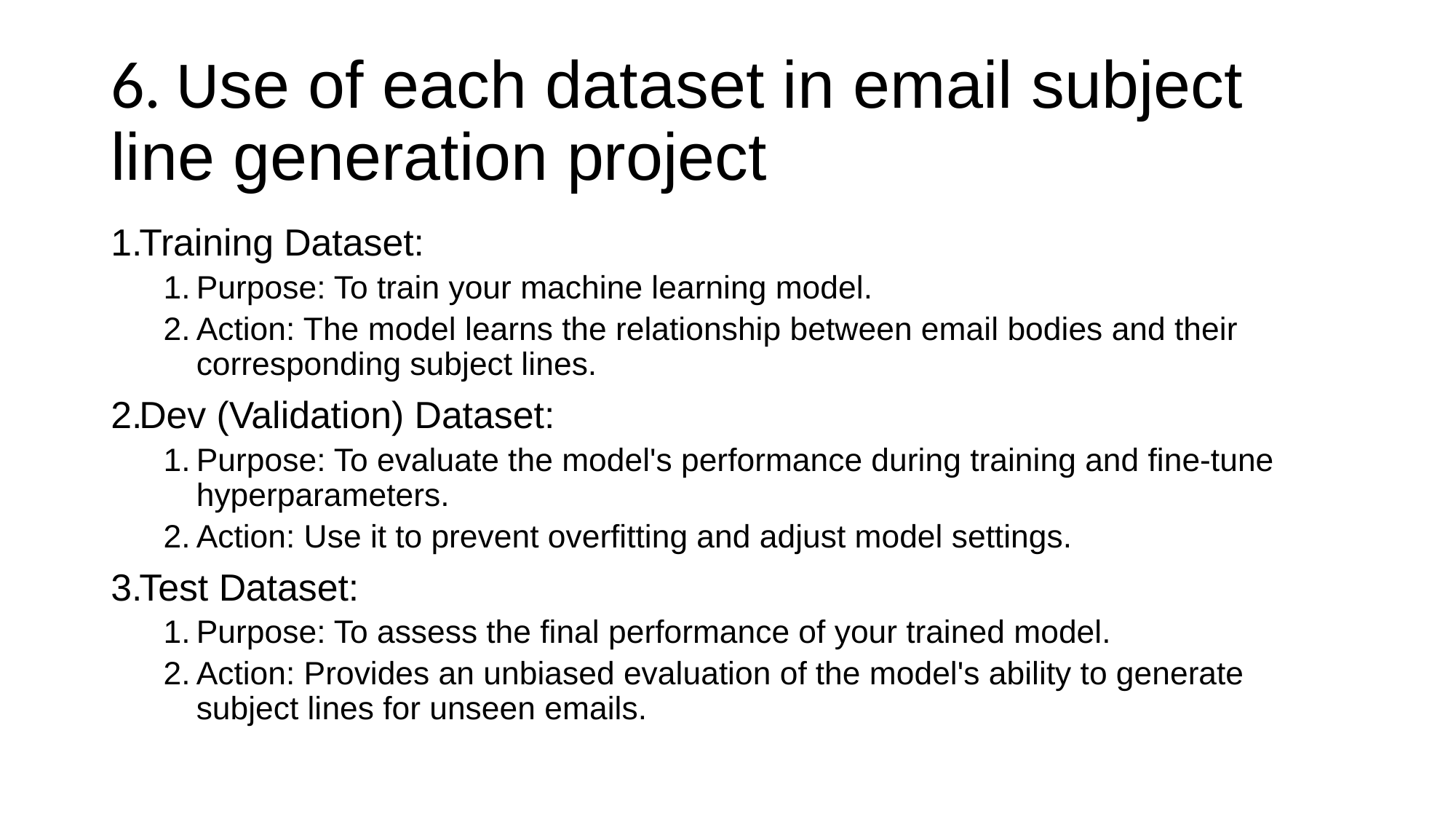

# 6. Use of each dataset in email subject line generation project
Training Dataset:
Purpose: To train your machine learning model.
Action: The model learns the relationship between email bodies and their corresponding subject lines.
Dev (Validation) Dataset:
Purpose: To evaluate the model's performance during training and fine-tune hyperparameters.
Action: Use it to prevent overfitting and adjust model settings.
Test Dataset:
Purpose: To assess the final performance of your trained model.
Action: Provides an unbiased evaluation of the model's ability to generate subject lines for unseen emails.